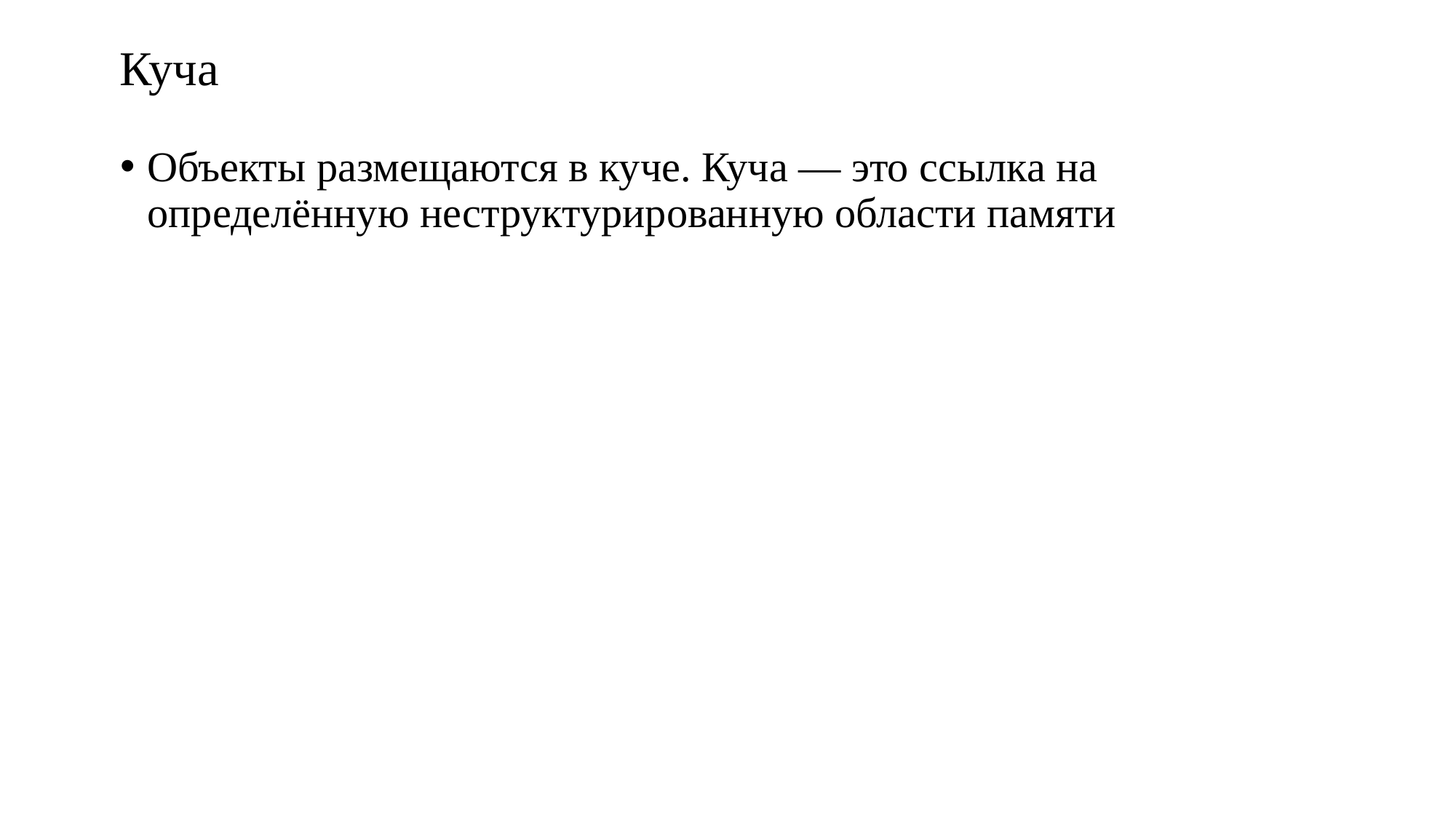

# Куча
Объекты размещаются в куче. Куча — это ссылка на определённую неструктурированную области памяти